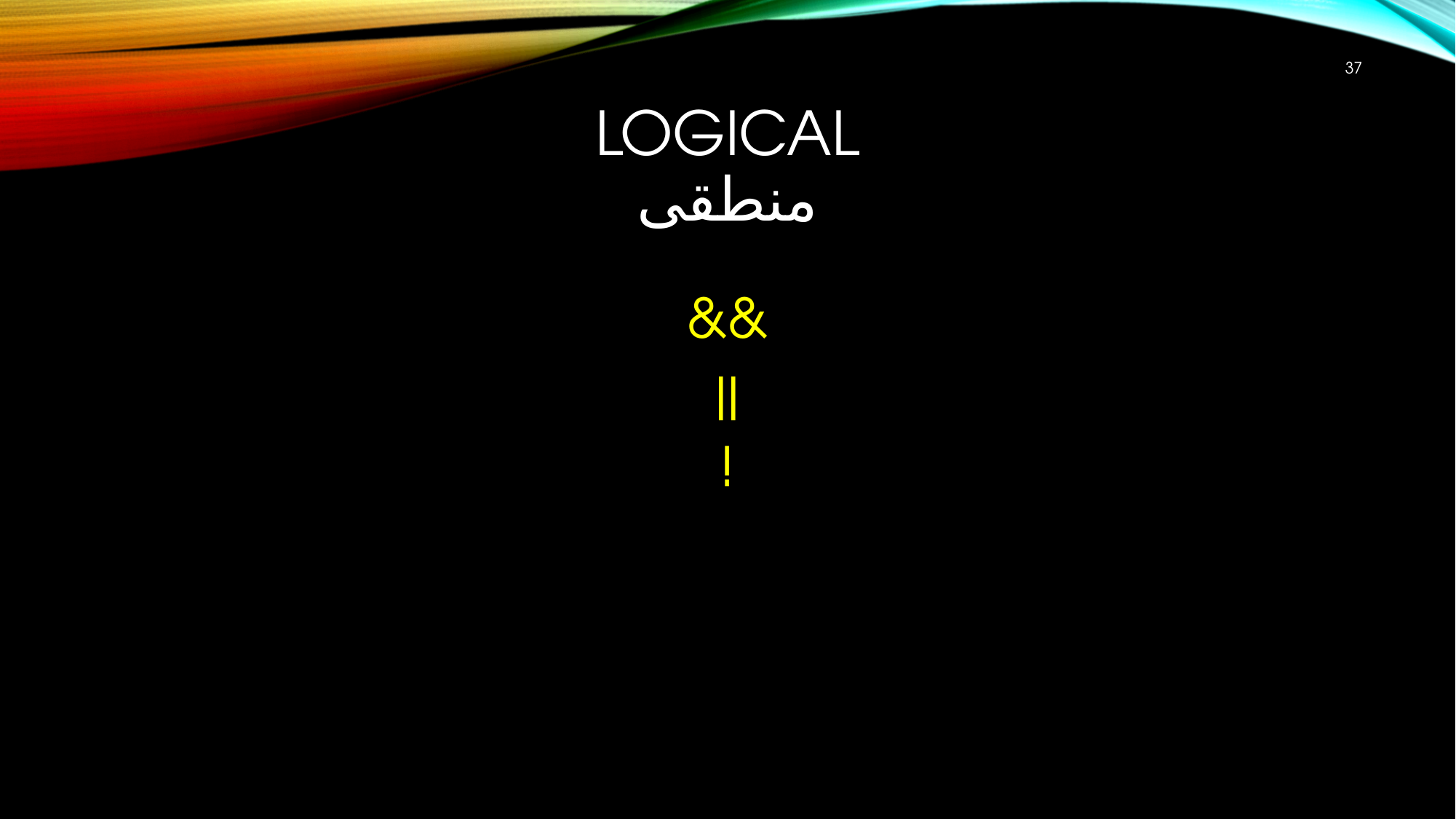

37
# logical منطقی
&&
||
!